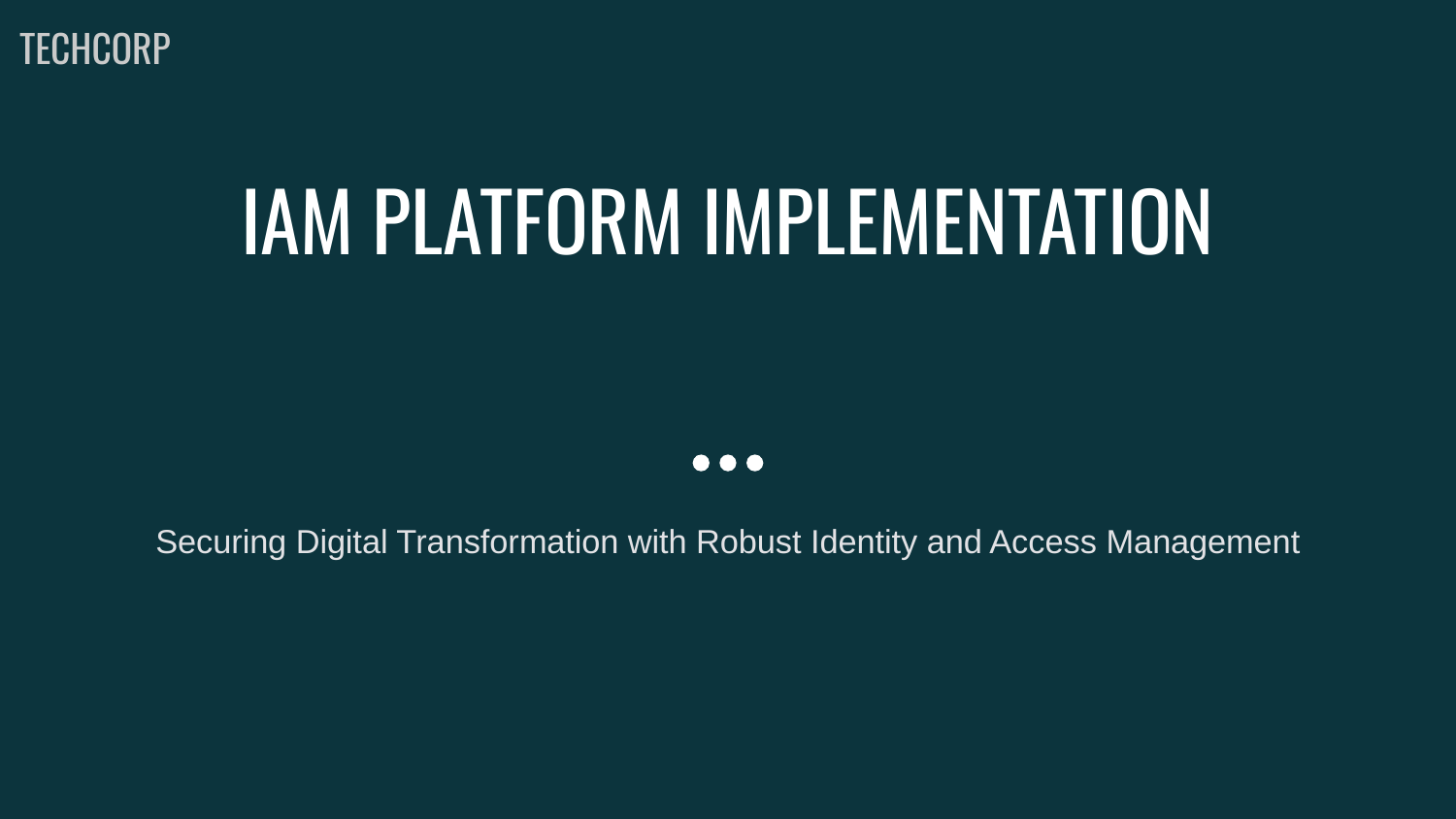

TECHCORP
# IAM PLATFORM IMPLEMENTATION
Securing Digital Transformation with Robust Identity and Access Management